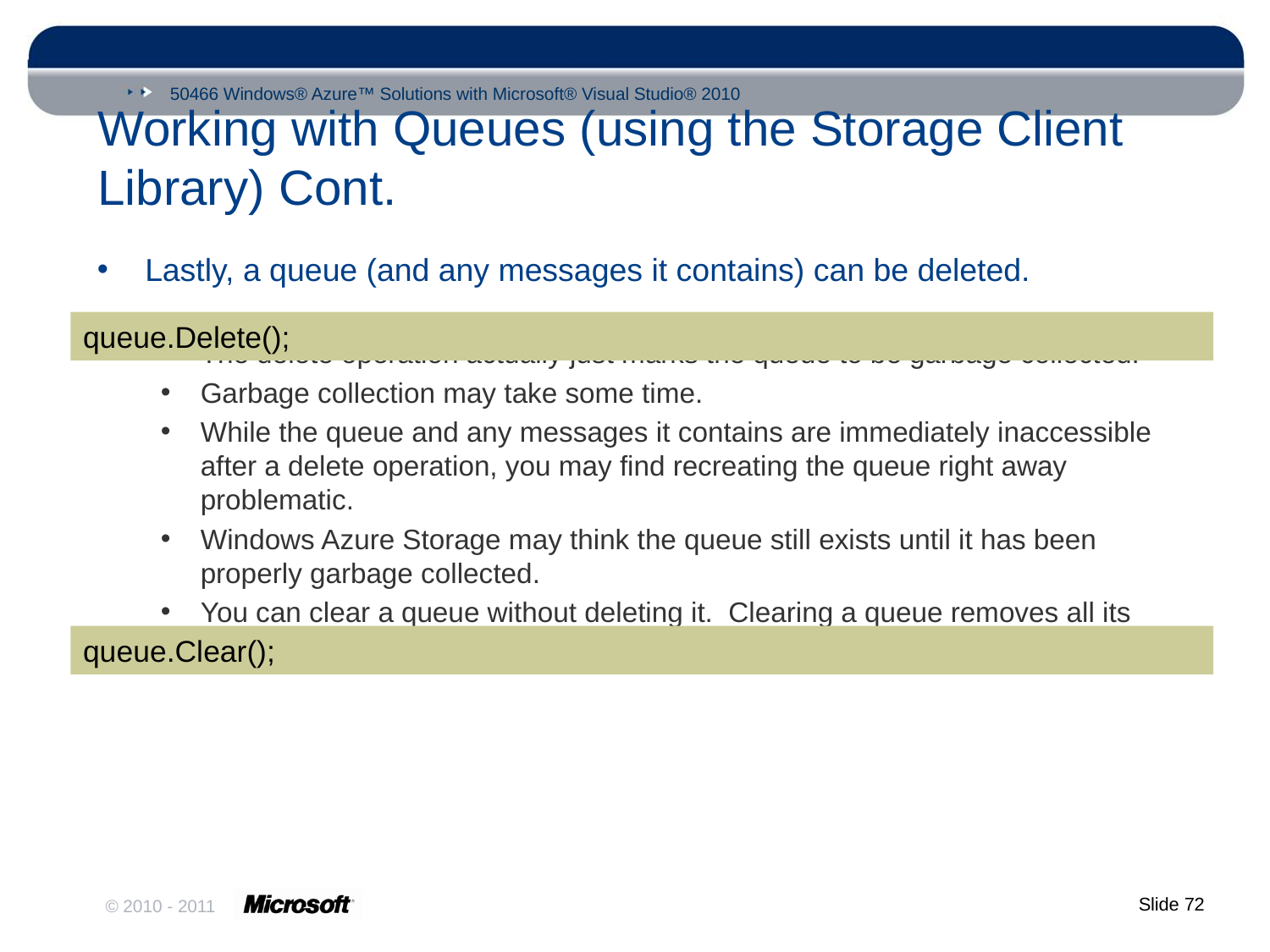

# Working with Queues (using the Storage Client Library) Cont.
Lastly, a queue (and any messages it contains) can be deleted.

The delete operation actually just marks the queue to be garbage collected.
Garbage collection may take some time.
While the queue and any messages it contains are immediately inaccessible after a delete operation, you may find recreating the queue right away problematic.
Windows Azure Storage may think the queue still exists until it has been properly garbage collected.
You can clear a queue without deleting it.  Clearing a queue removes all its messages.

queue.Delete();
queue.Clear();